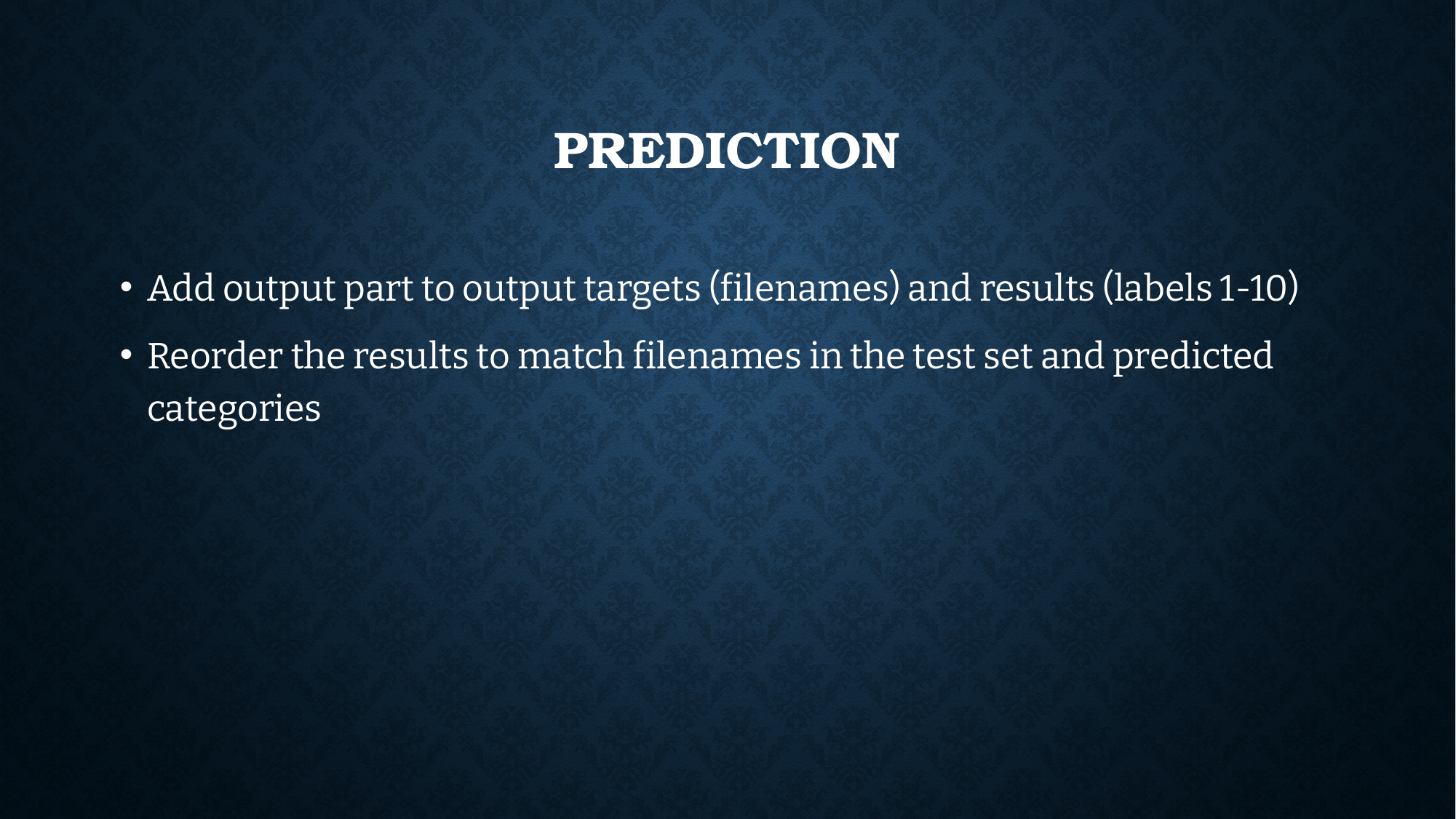

# prediction
Add output part to output targets (filenames) and results (labels 1-10)
Reorder the results to match filenames in the test set and predicted categories